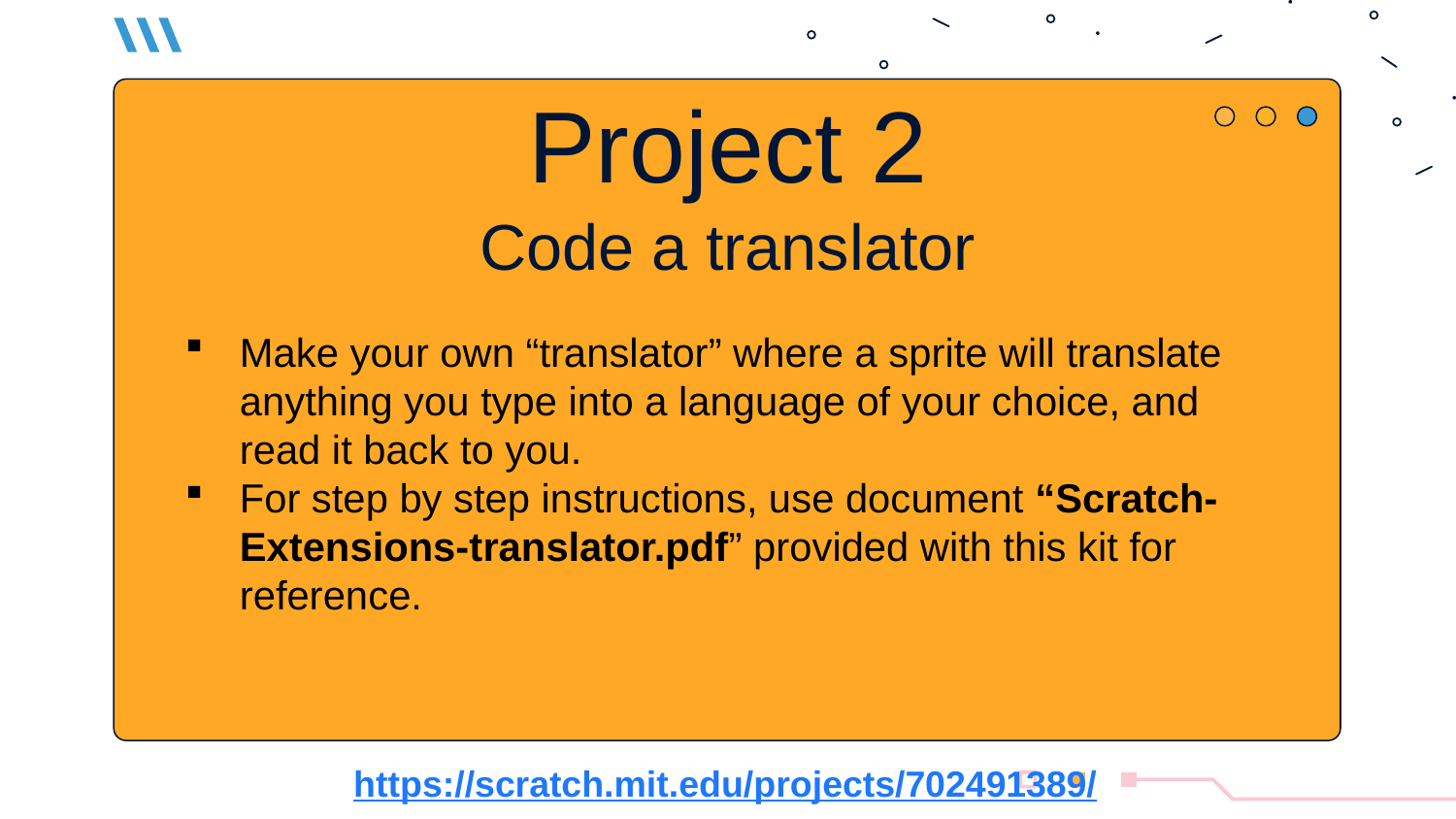

Project 2

Code a translator
Make your own “translator” where a sprite will translate anything you type into a language of your choice, and read it back to you.
For step by step instructions, use document “Scratch-Extensions-translator.pdf” provided with this kit for reference.
https://scratch.mit.edu/projects/702491389/